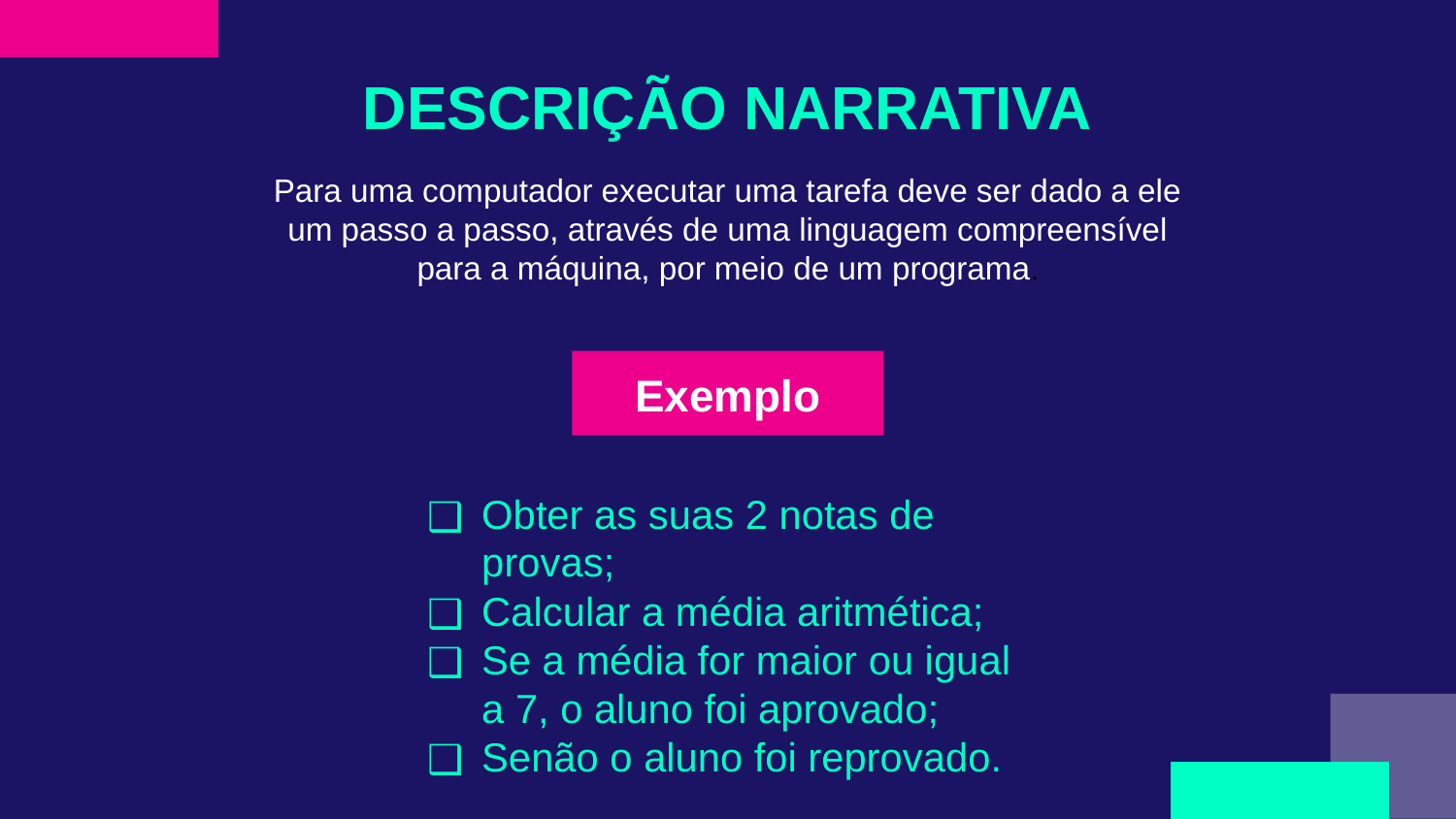

# DESCRIÇÃO NARRATIVA
Para uma computador executar uma tarefa deve ser dado a ele um passo a passo, através de uma linguagem compreensível para a máquina, por meio de um programa.
Exemplo
Obter as suas 2 notas de provas;
Calcular a média aritmética;
Se a média for maior ou igual a 7, o aluno foi aprovado;
Senão o aluno foi reprovado.